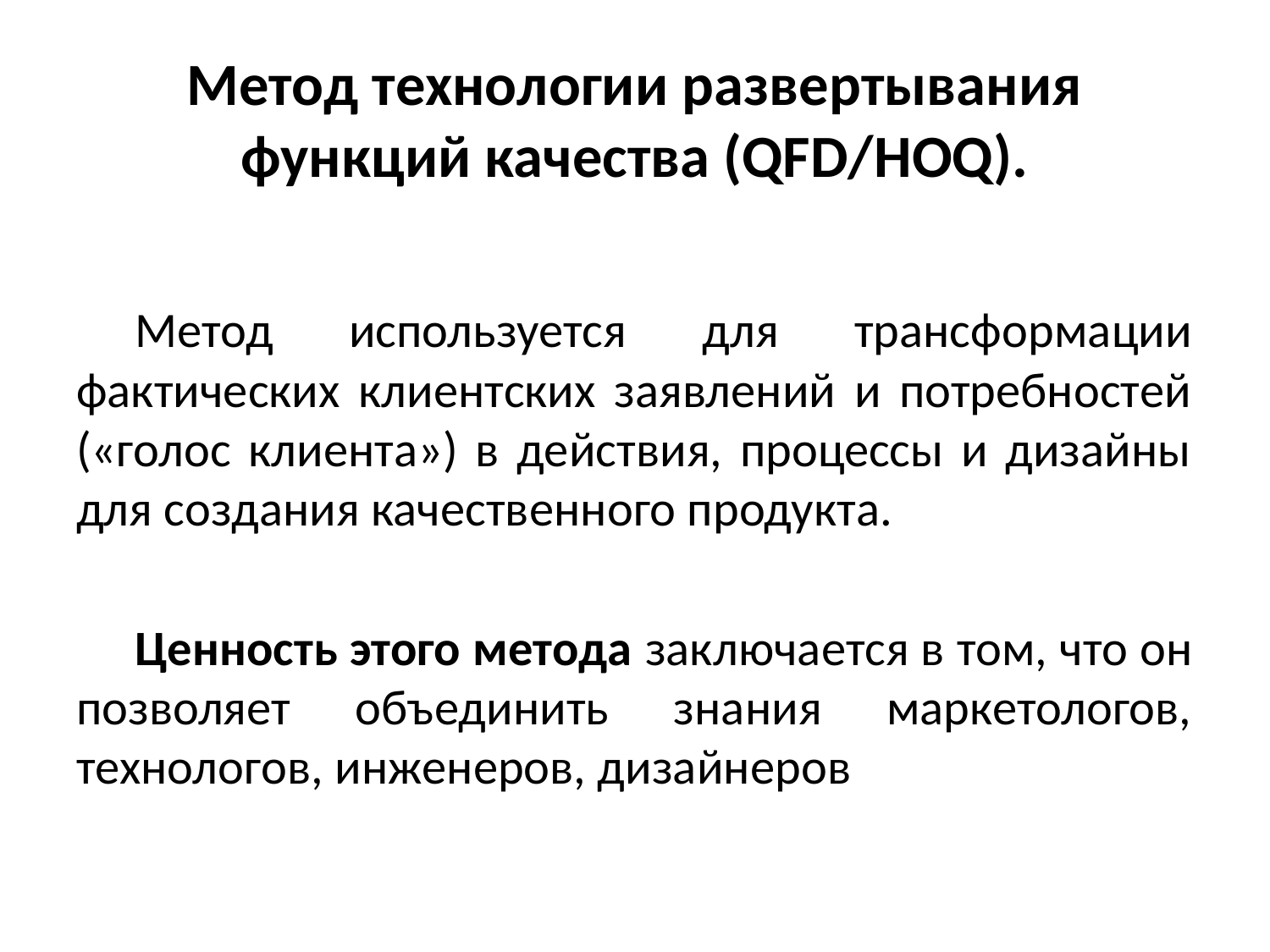

# Метод технологии развертывания функций качества (QFD/HOQ).

Метод используется для трансформации фактических клиентских заявлений и потребностей («голос клиента») в действия, процессы и дизайны для создания качественного продукта.

Ценность этого метода заключается в том, что он позволяет объединить знания маркетологов, технологов, инженеров, дизайнеров